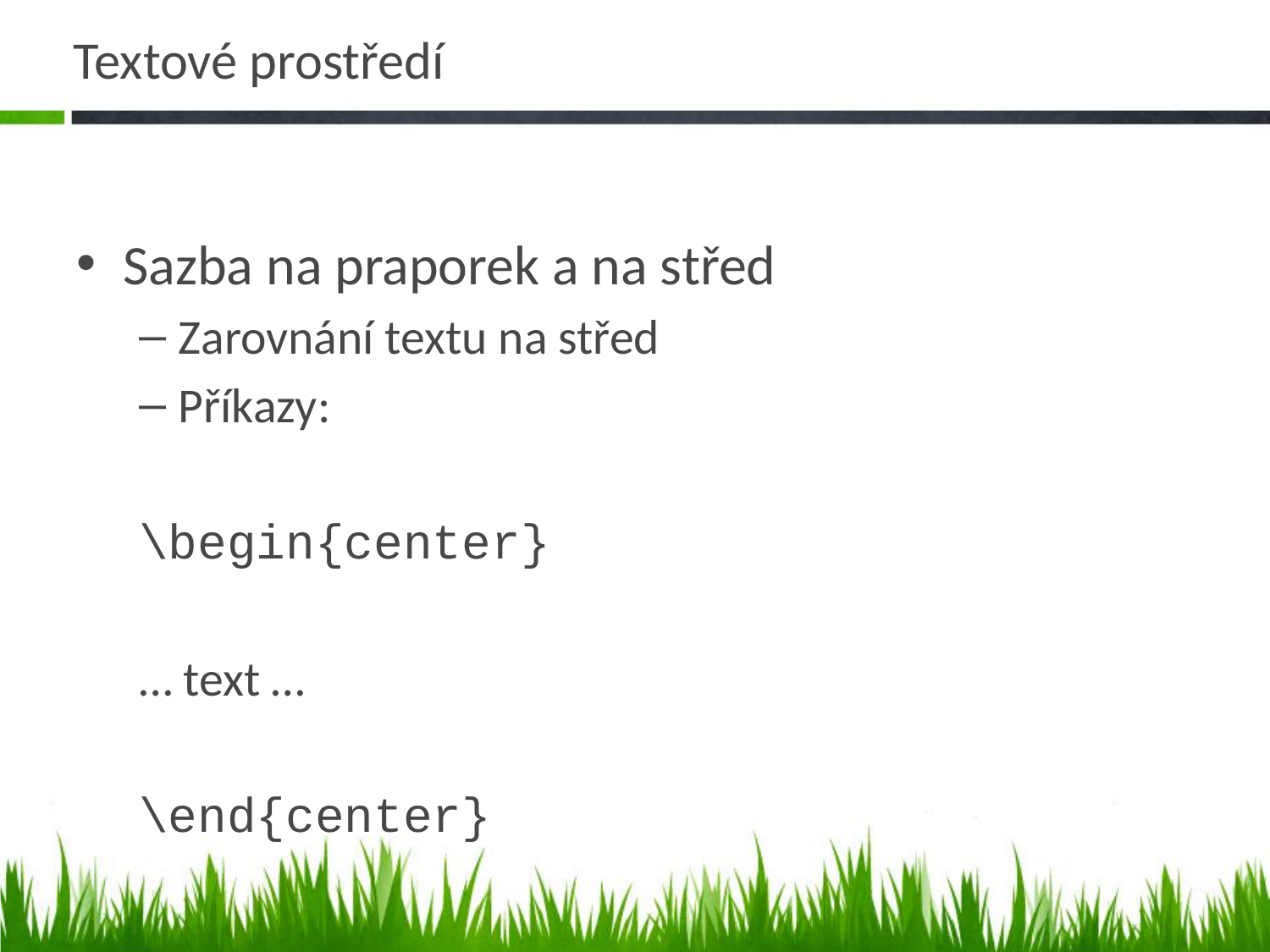

# Textové prostředí
Sazba na praporek a na střed
Zarovnání textu na střed
Příkazy:

\begin{center}

… text …

\end{center}